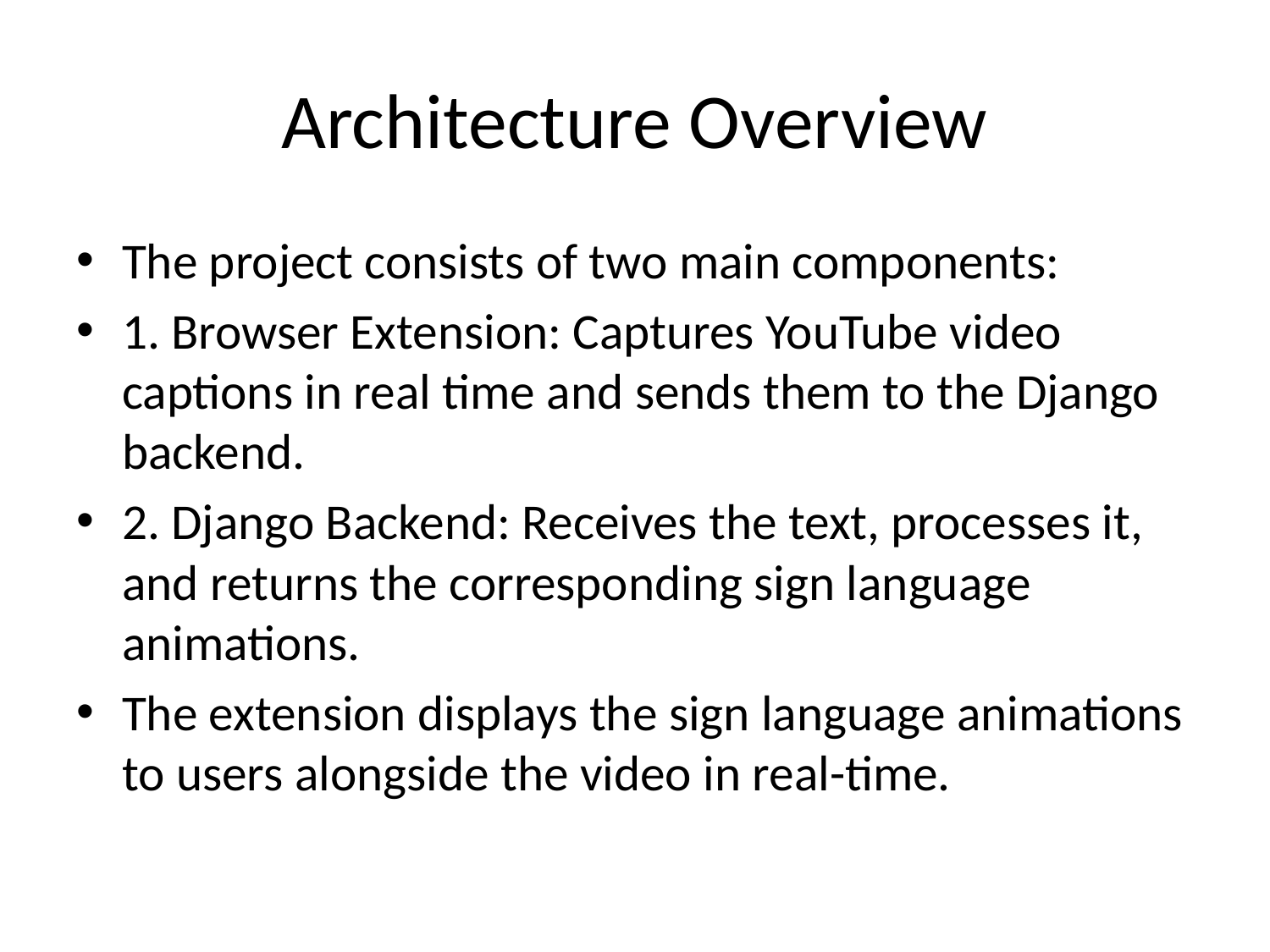

# Architecture Overview
The project consists of two main components:
1. Browser Extension: Captures YouTube video captions in real time and sends them to the Django backend.
2. Django Backend: Receives the text, processes it, and returns the corresponding sign language animations.
The extension displays the sign language animations to users alongside the video in real-time.